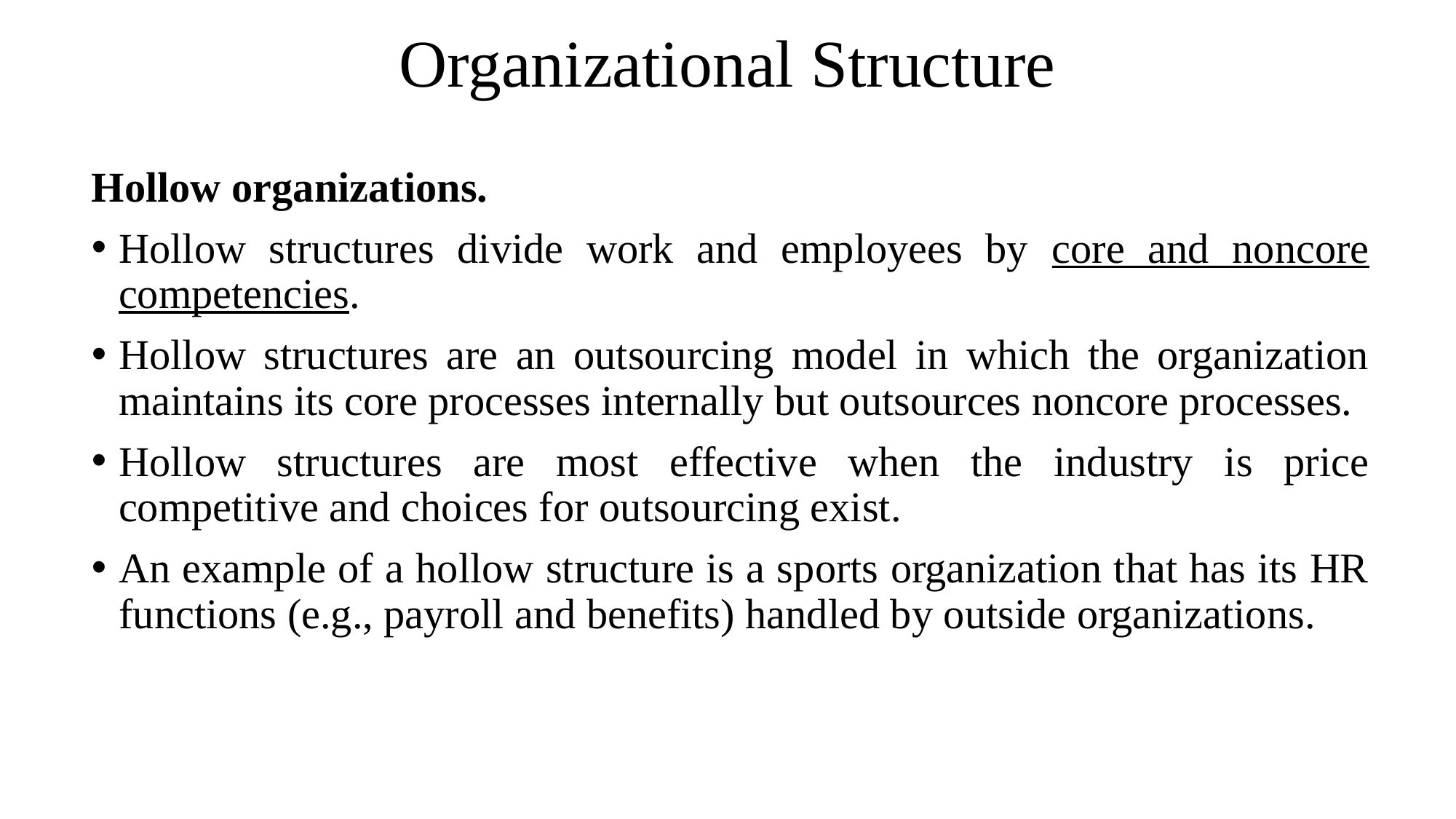

# Organizational Structure
Hollow organizations.
Hollow structures divide work and employees by core and noncore competencies.
Hollow structures are an outsourcing model in which the organization maintains its core processes internally but outsources noncore processes.
Hollow structures are most effective when the industry is price competitive and choices for outsourcing exist.
An example of a hollow structure is a sports organization that has its HR functions (e.g., payroll and benefits) handled by outside organizations.